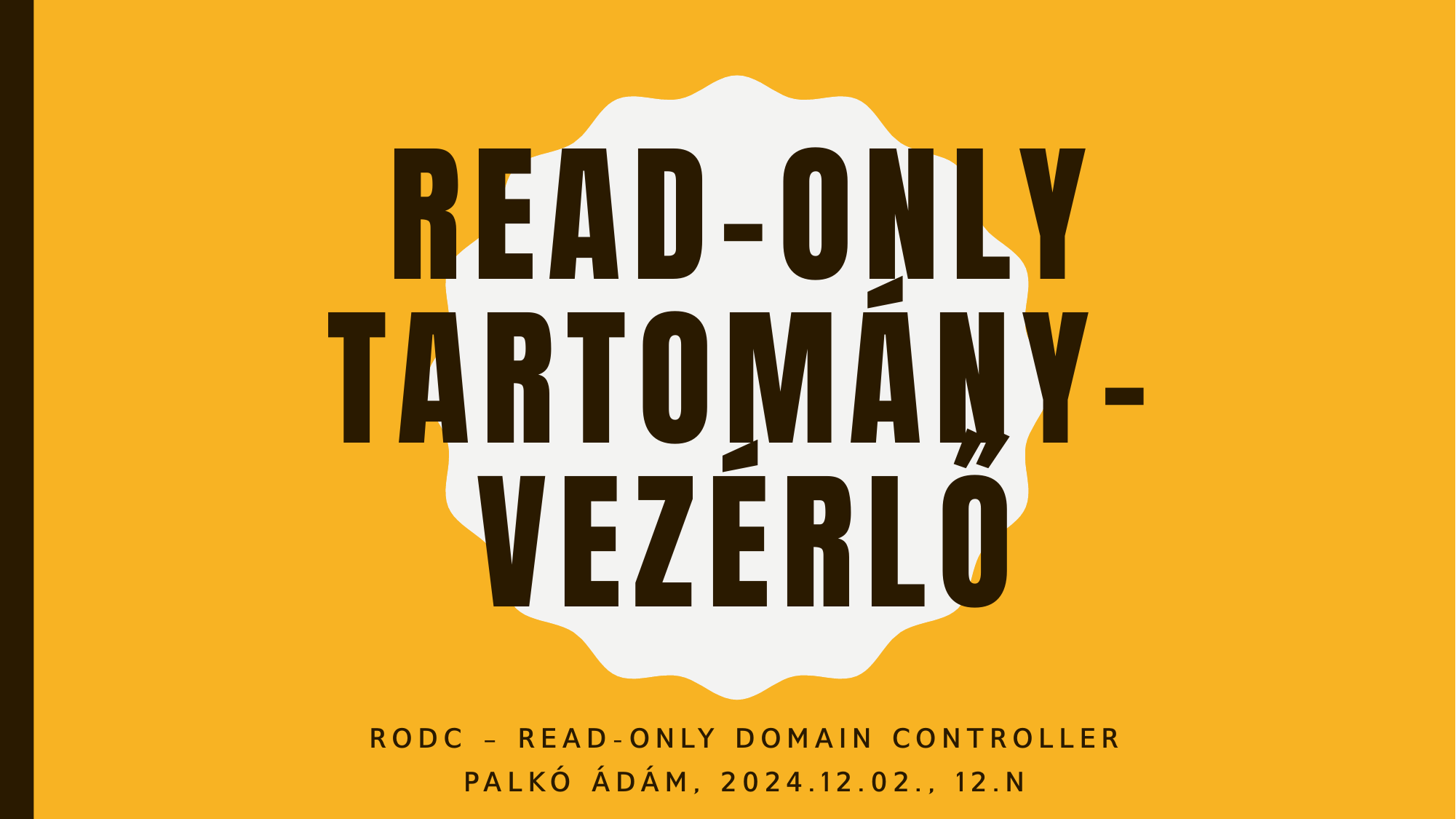

# Read-only tartomány-vezérlő
RODC – Read-Only Domain Controller
Palkó ádám, 2024.12.02., 12.N